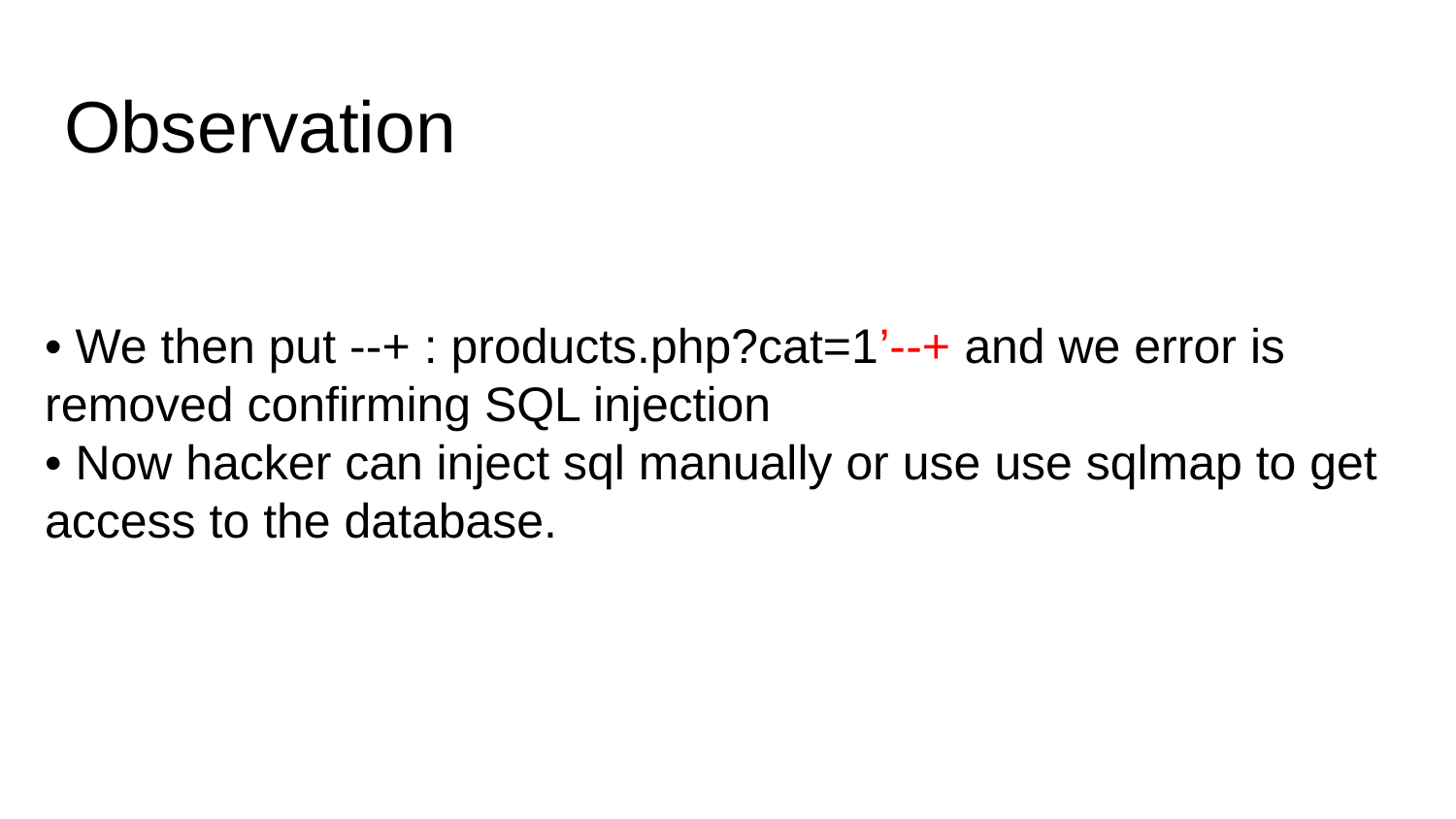

# Observation
• We then put --+ : products.php?cat=1’--+ and we error is removed confirming SQL injection
• Now hacker can inject sql manually or use use sqlmap to get access to the database.